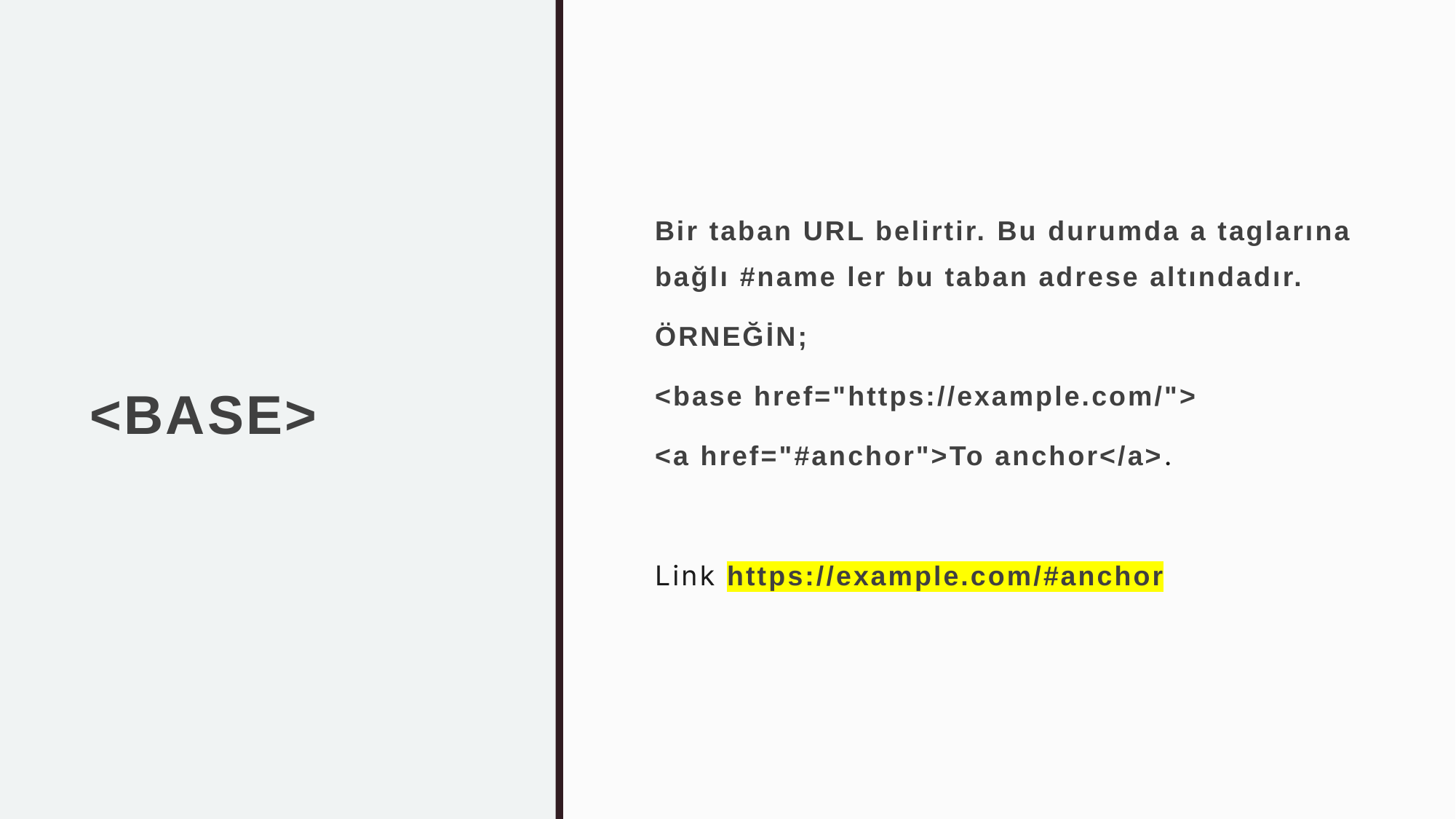

# <BASE>
Bir taban URL belirtir. Bu durumda a taglarına bağlı #name ler bu taban adrese altındadır.
ÖRNEĞİN;
<base href="https://example.com/">
<a href="#anchor">To anchor</a>.

Link https://example.com/#anchor